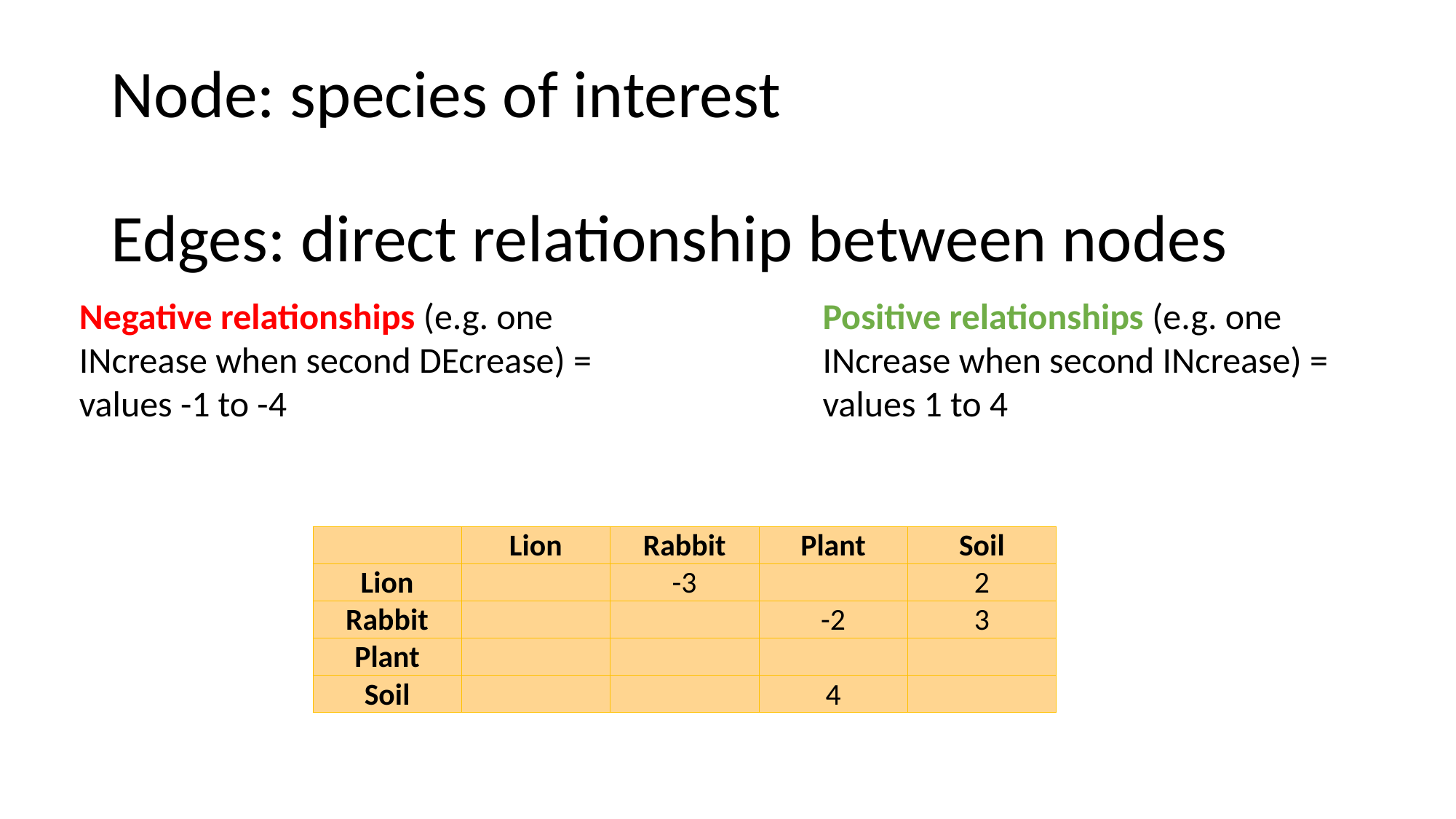

# Node: species of interest Edges: direct relationship between nodes
Positive relationships (e.g. one INcrease when second INcrease) = values 1 to 4
Negative relationships (e.g. one INcrease when second DEcrease) = values -1 to -4
|  | Lion | Rabbit | Plant | Soil |
| --- | --- | --- | --- | --- |
| Lion |  | -3 |  | 2 |
| Rabbit |  |  | -2 | 3 |
| Plant |  |  |  |  |
| Soil |  |  | 4 |  |